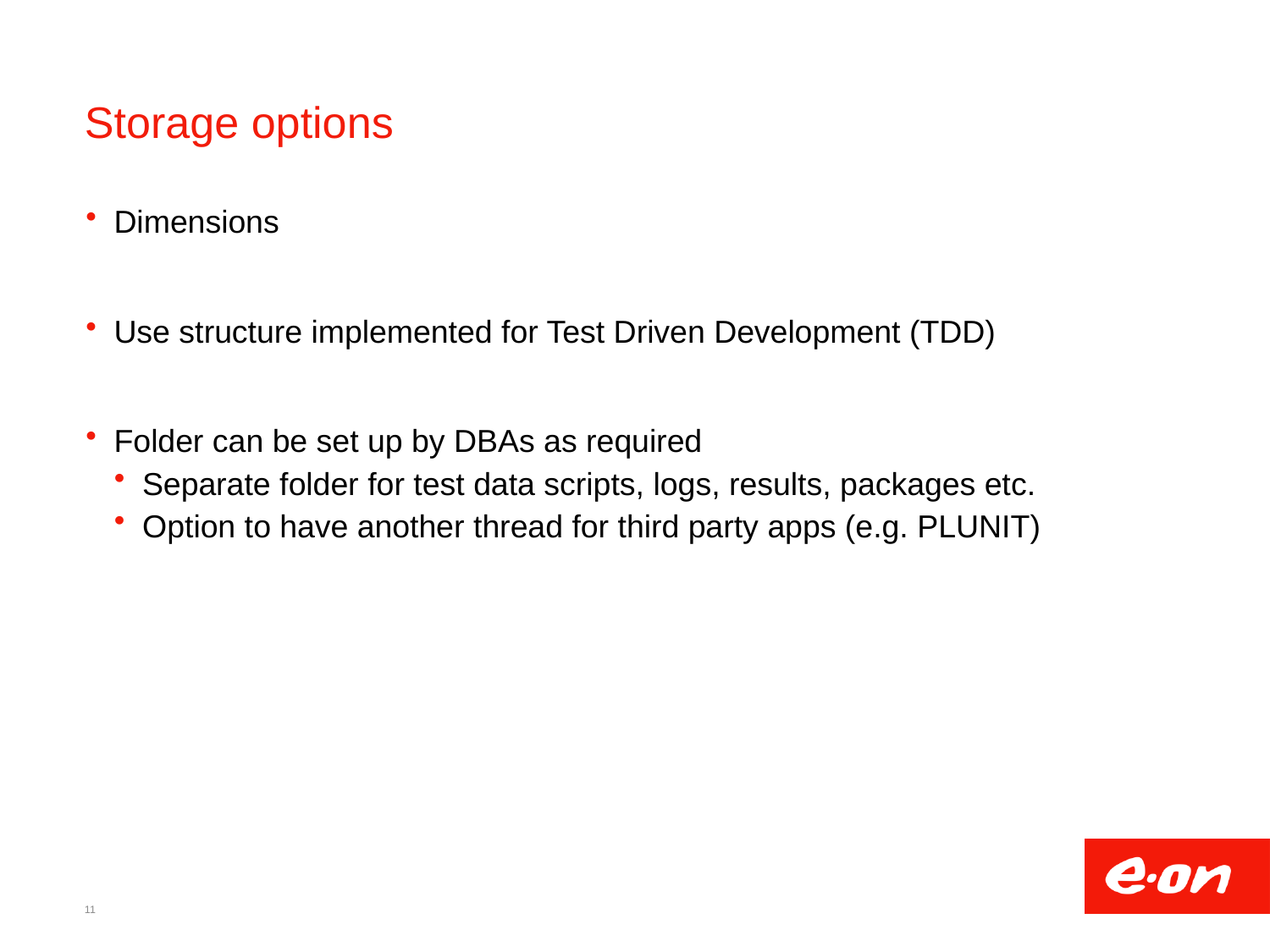

# Storage options
Dimensions

Use structure implemented for Test Driven Development (TDD)

Folder can be set up by DBAs as required
Separate folder for test data scripts, logs, results, packages etc.
Option to have another thread for third party apps (e.g. PLUNIT)
11